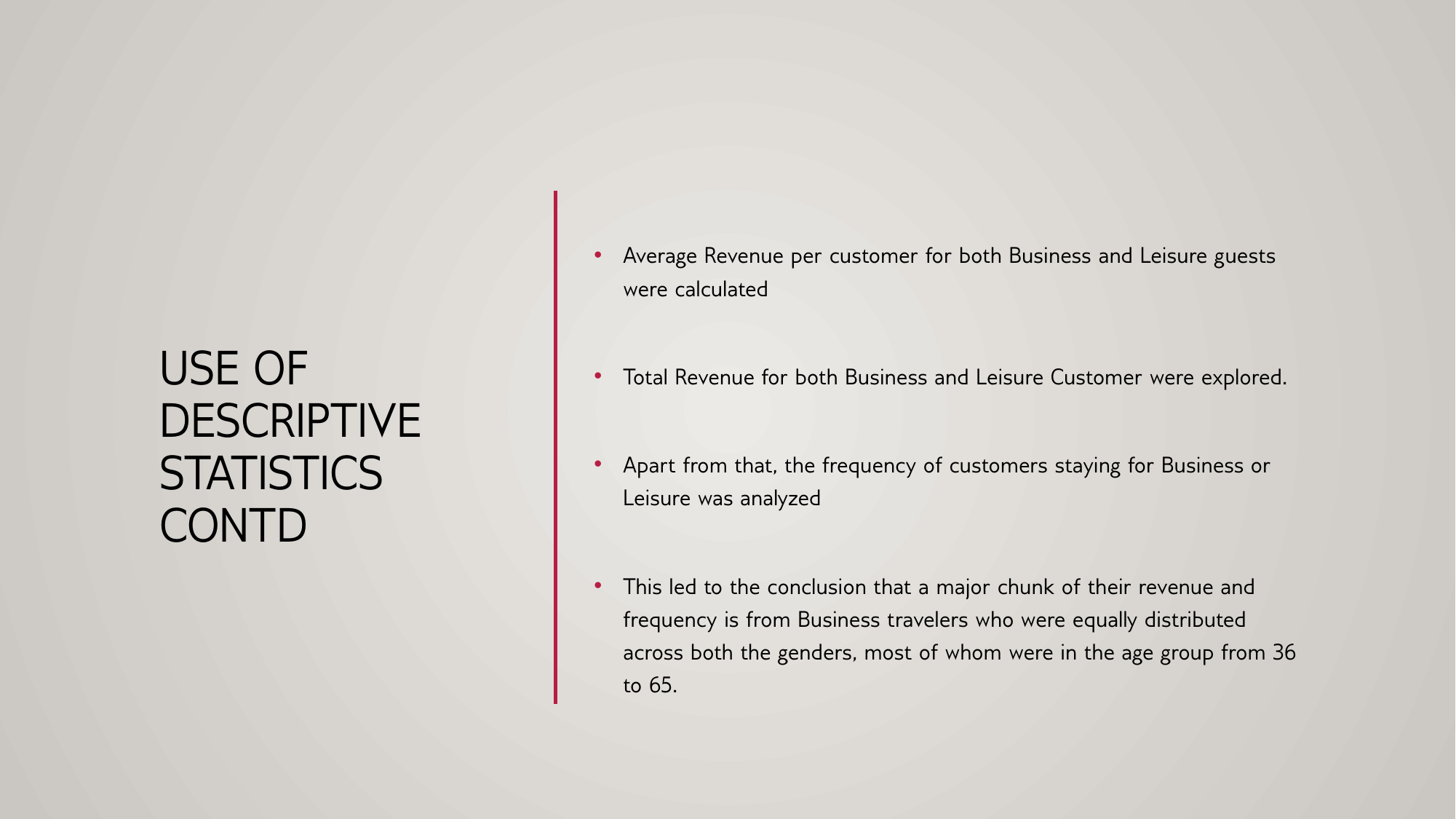

# USE OF DESCRIPTIVE STATISTICS CONTD

Average Revenue per customer for both Business and Leisure guests were calculated

Total Revenue for both Business and Leisure Customer were explored.

Apart from that, the frequency of customers staying for Business or Leisure was analyzed

This led to the conclusion that a major chunk of their revenue and frequency is from Business travelers who were equally distributed across both the genders, most of whom were in the age group from 36 to 65.